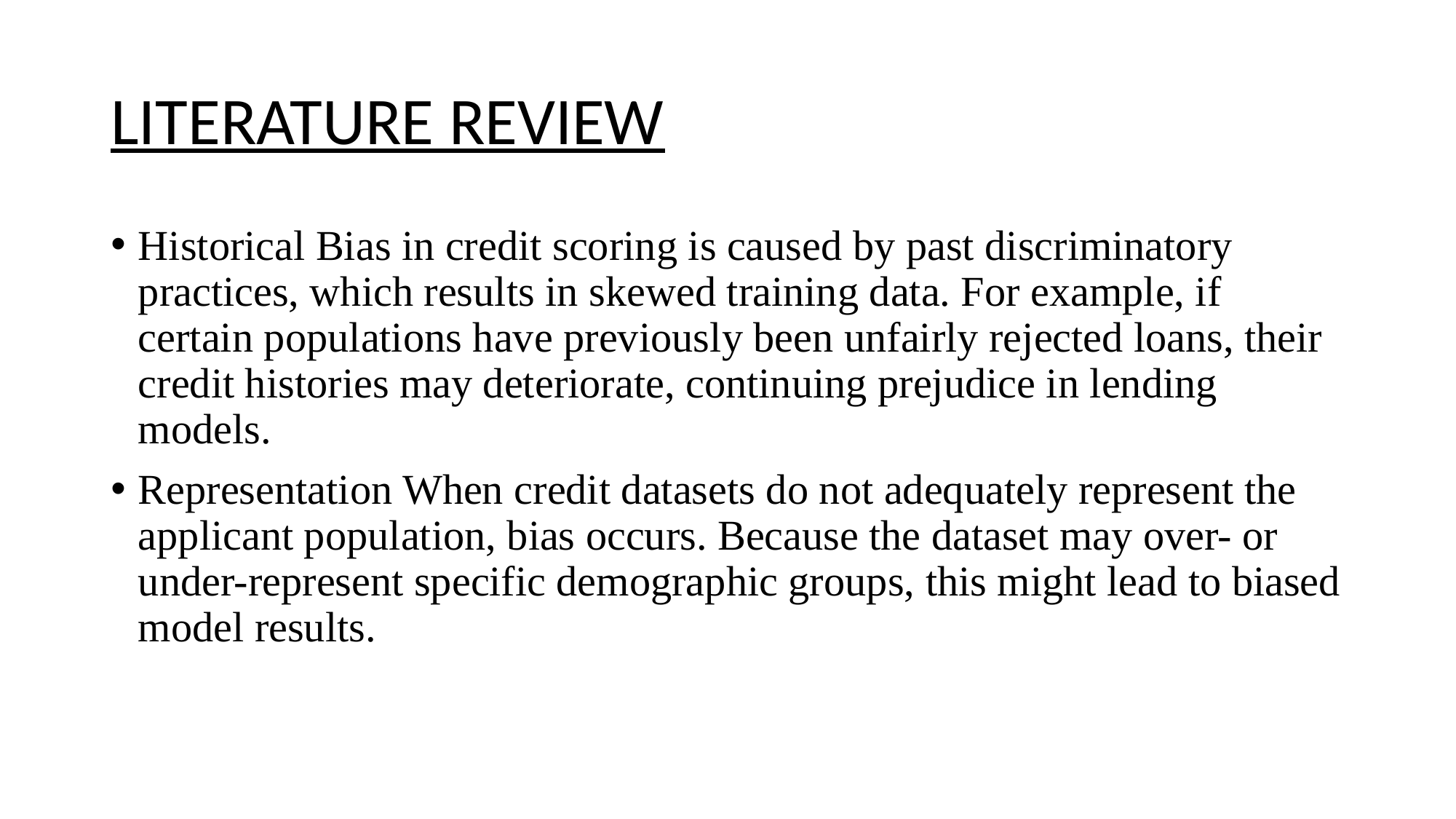

# LITERATURE REVIEW
Historical Bias in credit scoring is caused by past discriminatory practices, which results in skewed training data. For example, if certain populations have previously been unfairly rejected loans, their credit histories may deteriorate, continuing prejudice in lending models.
Representation When credit datasets do not adequately represent the applicant population, bias occurs. Because the dataset may over- or under-represent specific demographic groups, this might lead to biased model results.